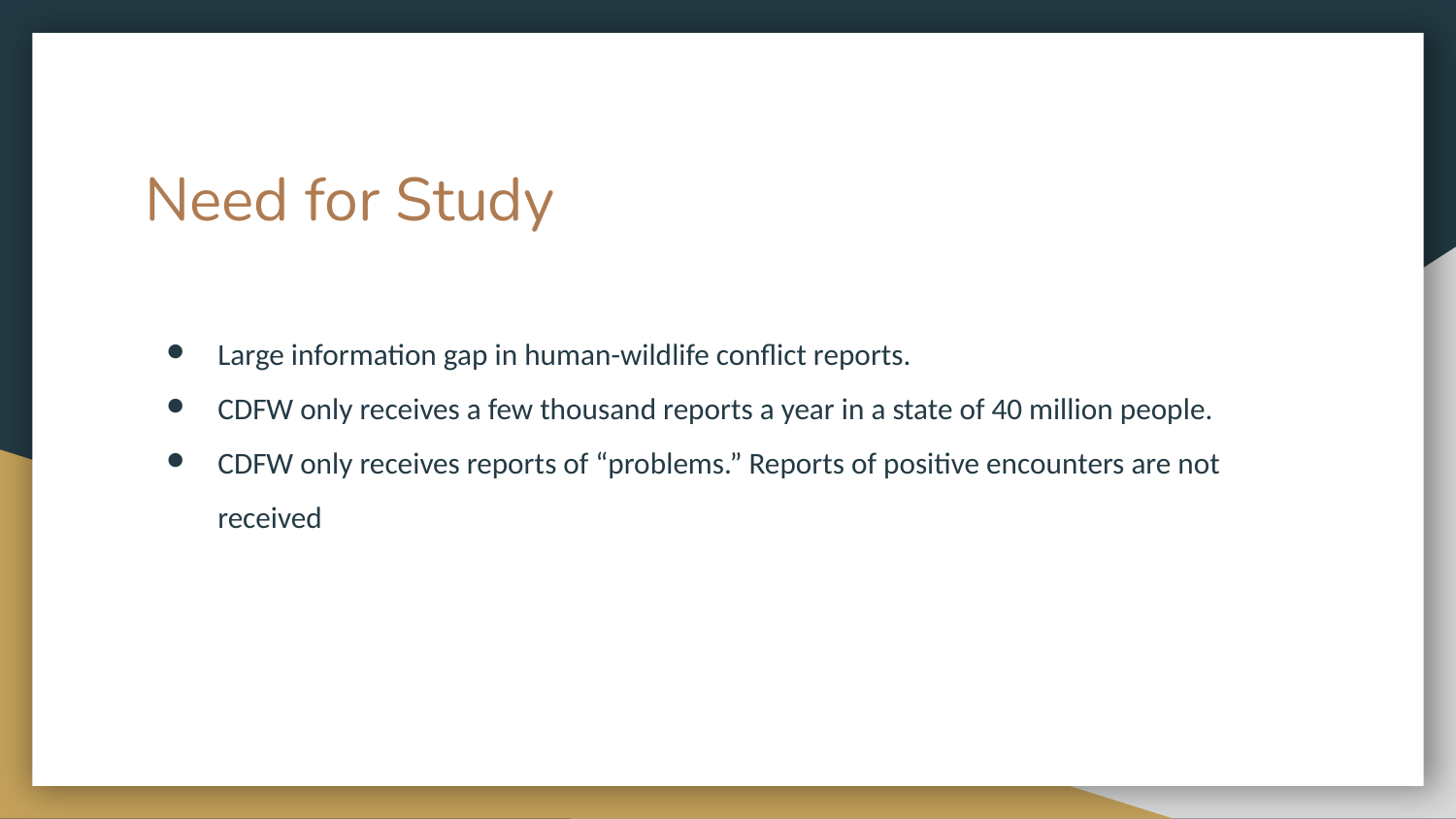

# Need for Study

Large information gap in human-wildlife conflict reports.
CDFW only receives a few thousand reports a year in a state of 40 million people.
CDFW only receives reports of “problems.” Reports of positive encounters are not received